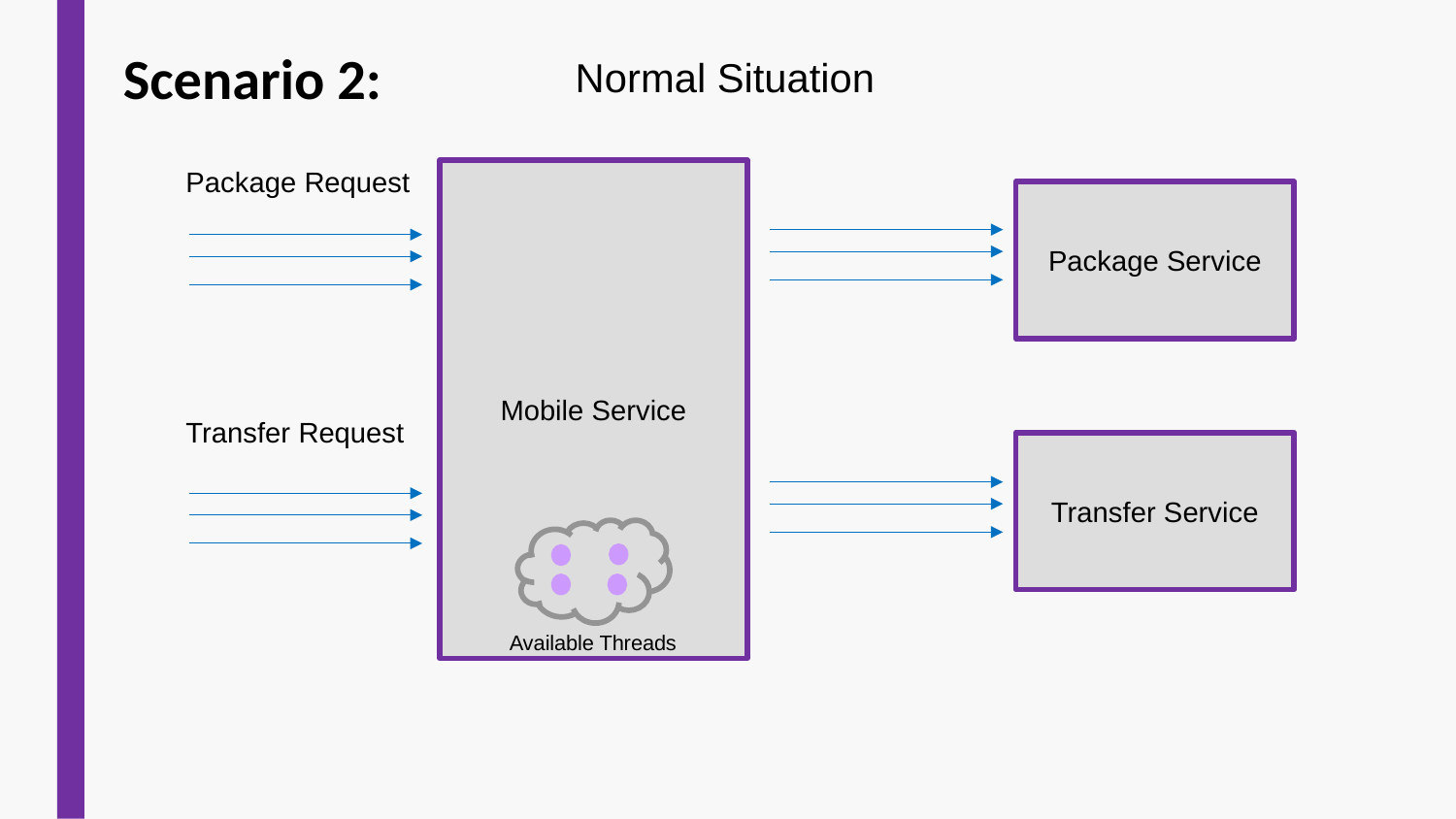

Scenario 2:
Normal Situation
Package Request
Mobile Service
Package Service

Transfer Request
Transfer Service

Available Threads